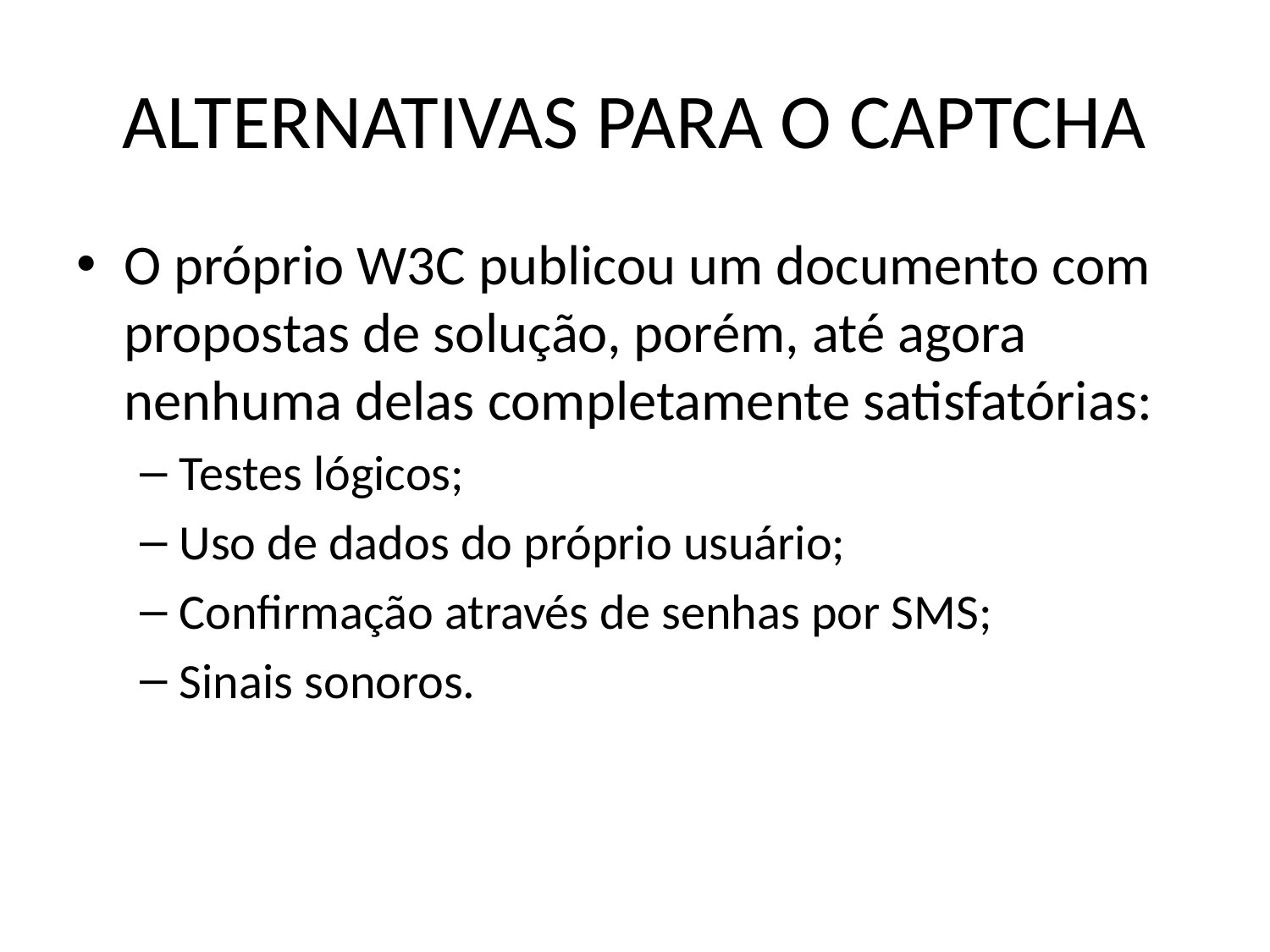

# ALTERNATIVAS PARA O CAPTCHA
O próprio W3C publicou um documento com propostas de solução, porém, até agora nenhuma delas completamente satisfatórias:
Testes lógicos;
Uso de dados do próprio usuário;
Confirmação através de senhas por SMS;
Sinais sonoros.